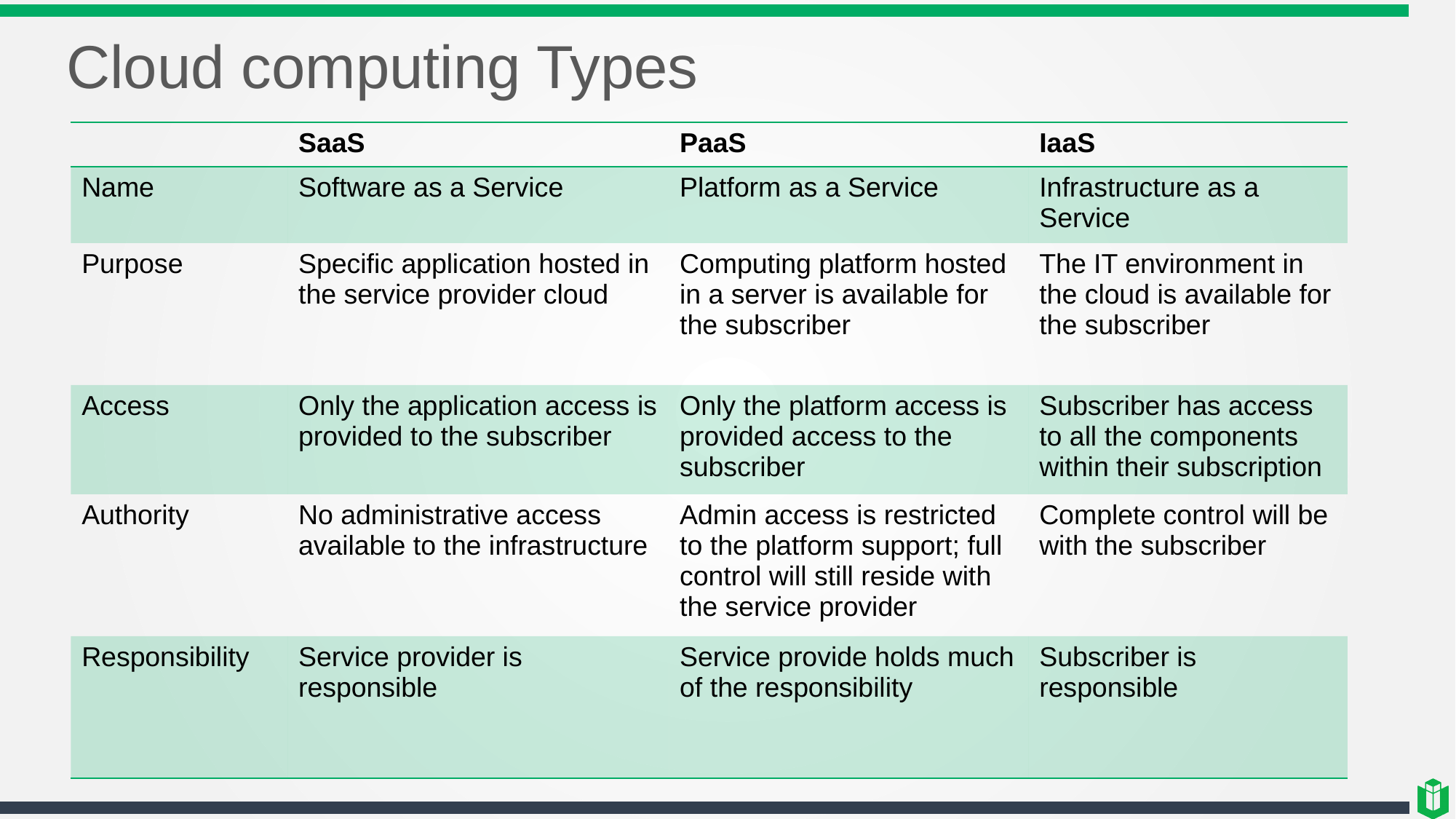

# Cloud computing Types
|  | SaaS | PaaS | IaaS |
| --- | --- | --- | --- |
| Name | Software as a Service | Platform as a Service | Infrastructure as a Service |
| Purpose | Specific application hosted in the service provider cloud | Computing platform hosted in a server is available for the subscriber | The IT environment in the cloud is available for the subscriber |
| Access | Only the application access is provided to the subscriber | Only the platform access is provided access to the subscriber | Subscriber has access to all the components within their subscription |
| Authority | No administrative access available to the infrastructure | Admin access is restricted to the platform support; full control will still reside with the service provider | Complete control will be with the subscriber |
| Responsibility | Service provider is responsible | Service provide holds much of the responsibility | Subscriber is responsible |